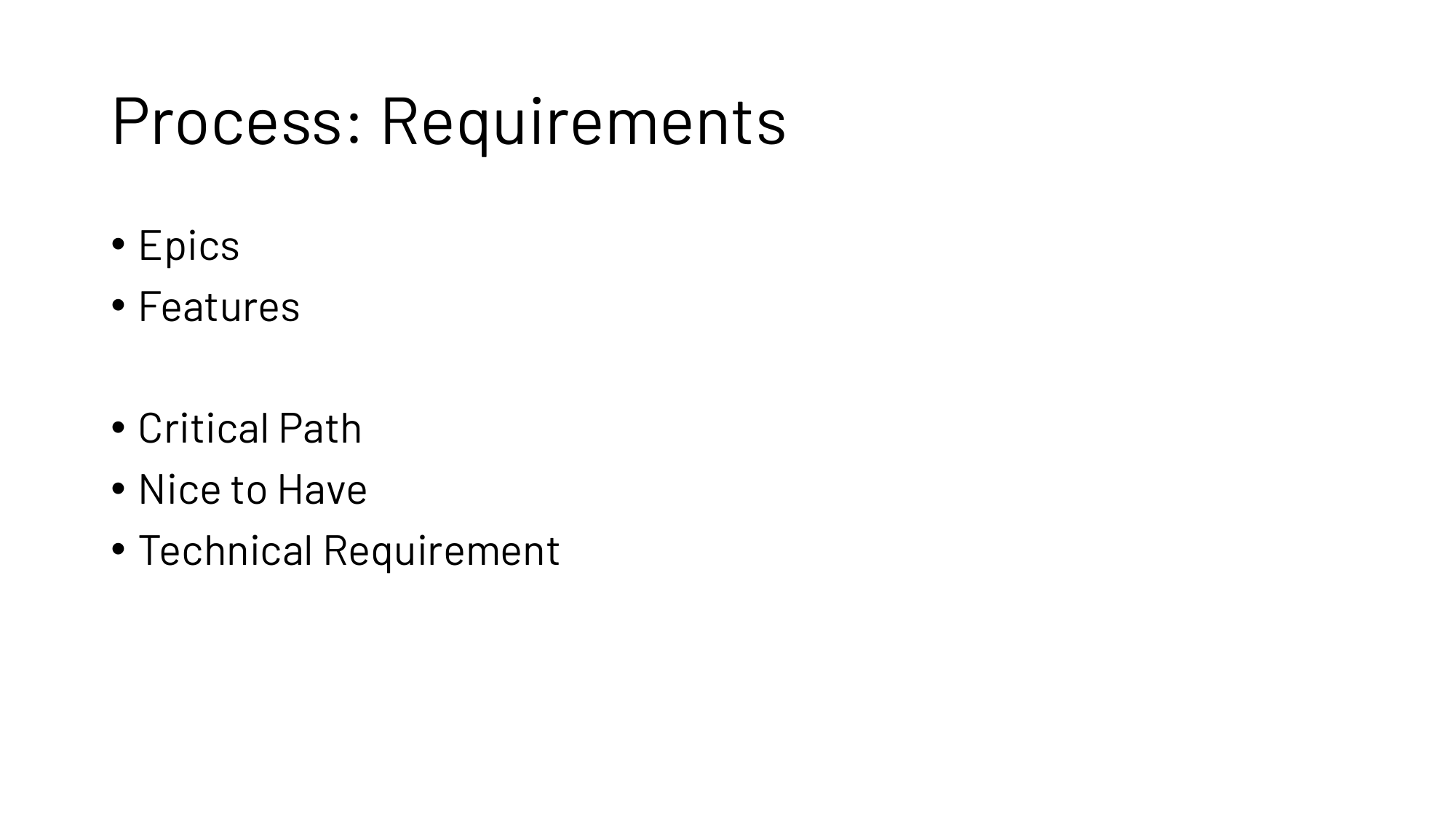

# Process: Requirements
Epics
Features

Critical Path
Nice to Have
Technical Requirement